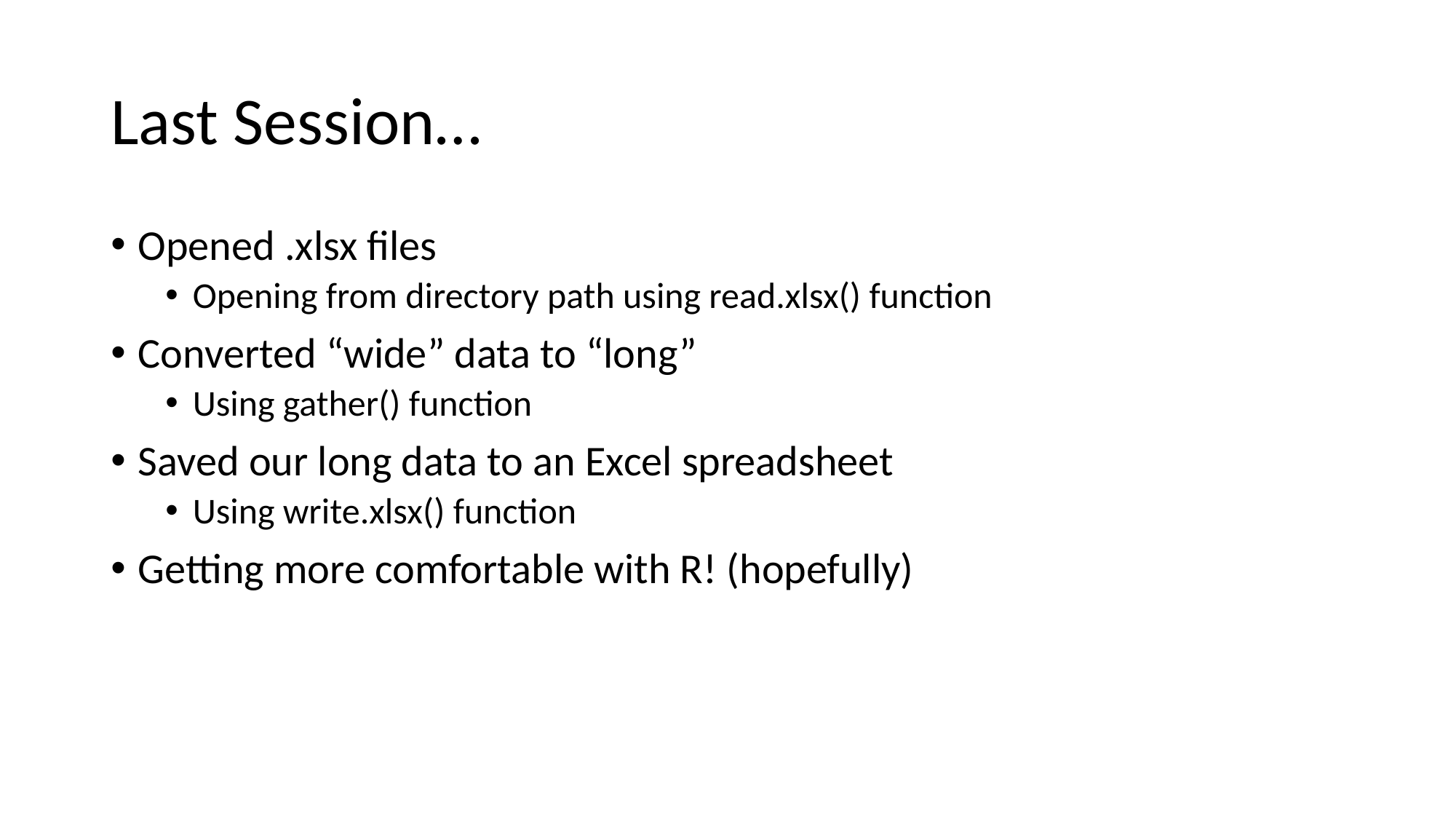

# Last Session…
Opened .xlsx files
Opening from directory path using read.xlsx() function
Converted “wide” data to “long”
Using gather() function
Saved our long data to an Excel spreadsheet
Using write.xlsx() function
Getting more comfortable with R! (hopefully)